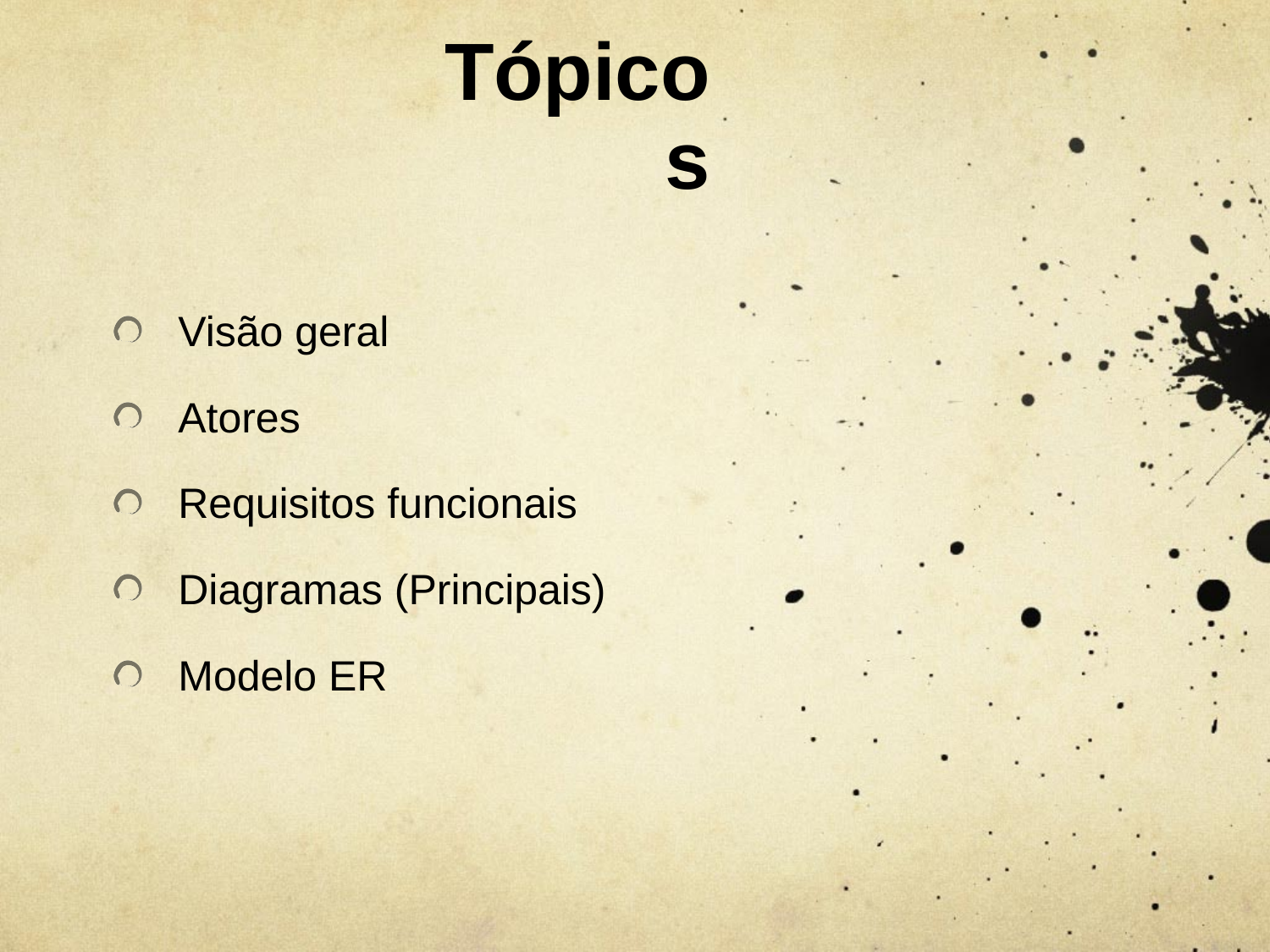

# Tópicos
Visão geral
Atores
Requisitos funcionais
Diagramas (Principais)
Modelo ER